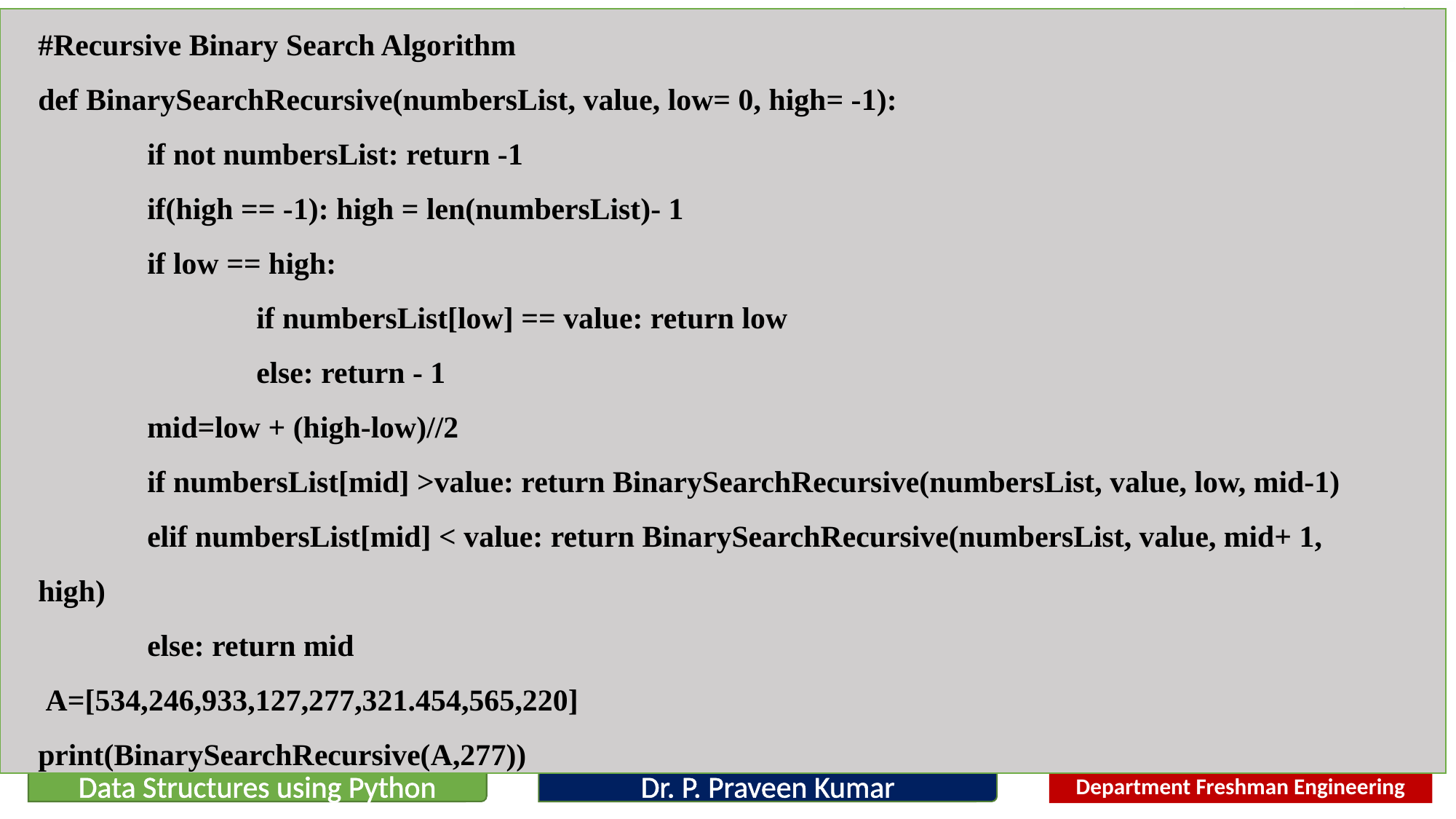

#Recursive Binary Search Algorithm
def BinarySearchRecursive(numbersList, value, low= 0, high= -1):
	if not numbersList: return -1
	if(high == -1): high = len(numbersList)- 1
	if low == high:
		if numbersList[low] == value: return low
		else: return - 1
	mid=low + (high-low)//2
	if numbersList[mid] >value: return BinarySearchRecursive(numbersList, value, low, mid-1)
	elif numbersList[mid] < value: return BinarySearchRecursive(numbersList, value, mid+ 1, high)
	else: return mid
 A=[534,246,933,127,277,321.454,565,220]
print(BinarySearchRecursive(A,277))